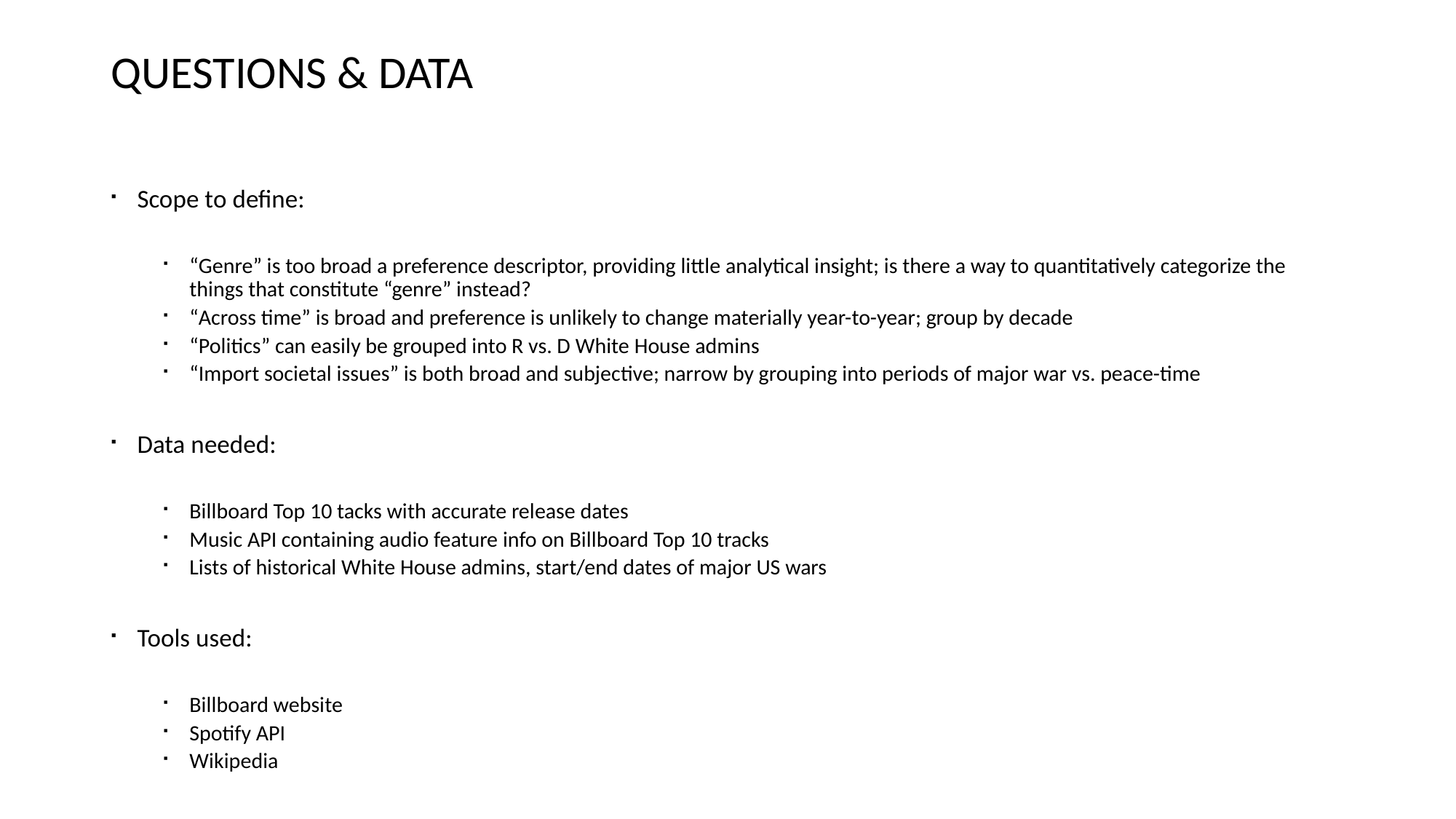

# QUESTIONS & DATA
Scope to define:

“Genre” is too broad a preference descriptor, providing little analytical insight; is there a way to quantitatively categorize the things that constitute “genre” instead?
“Across time” is broad and preference is unlikely to change materially year-to-year; group by decade
“Politics” can easily be grouped into R vs. D White House admins
“Import societal issues” is both broad and subjective; narrow by grouping into periods of major war vs. peace-time

Data needed:

Billboard Top 10 tacks with accurate release dates
Music API containing audio feature info on Billboard Top 10 tracks
Lists of historical White House admins, start/end dates of major US wars

Tools used:

Billboard website
Spotify API
Wikipedia